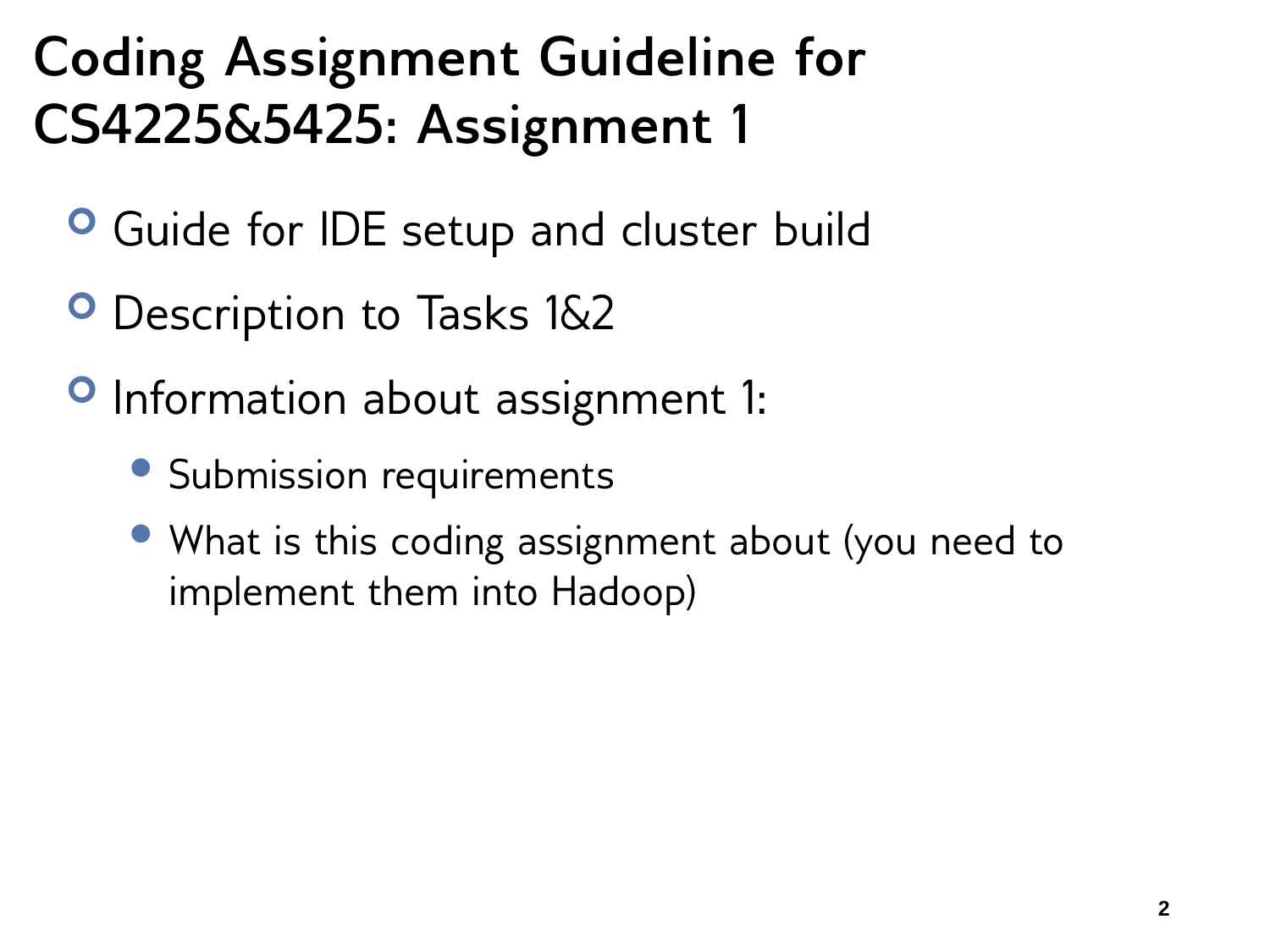

# Coding Assignment Guideline for CS4225&5425: Assignment 1
Guide for IDE setup and cluster build
Description to Tasks 1&2
Information about assignment 1:
Submission requirements
What is this coding assignment about (you need to implement them into Hadoop)

2